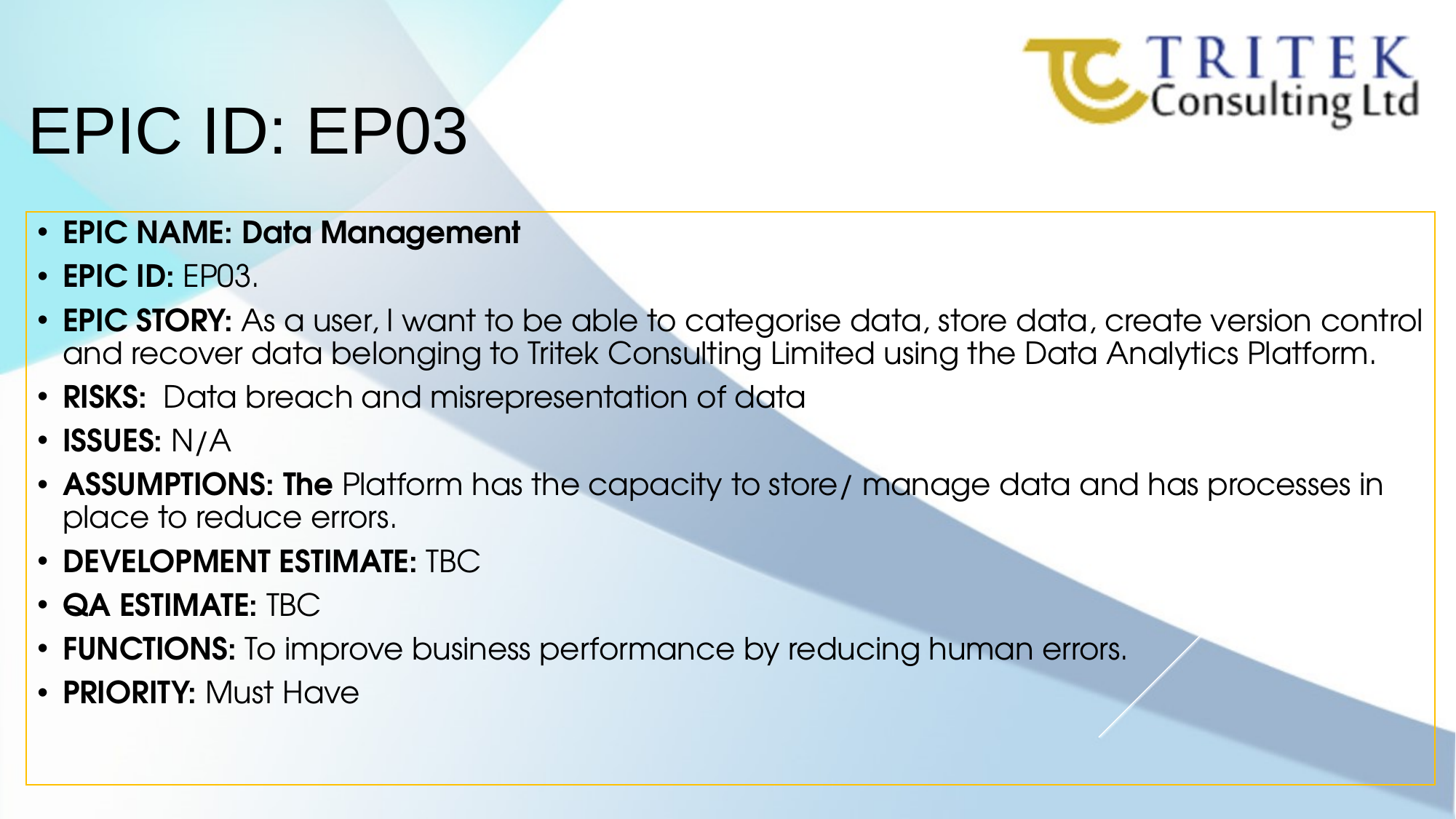

EPIC ID: EP03
EPIC NAME: Data Management
EPIC ID: EP03.
EPIC STORY: As a user, I want to be able to categorise data, store data, create version control and recover data belonging to Tritek Consulting Limited using the Data Analytics Platform.
RISKS:  Data breach and misrepresentation of data
ISSUES: N/A
ASSUMPTIONS: The Platform has the capacity to store/ manage data and has processes in place to reduce errors.
DEVELOPMENT ESTIMATE: TBC
QA ESTIMATE: TBC
FUNCTIONS: To improve business performance by reducing human errors.
PRIORITY: Must Have